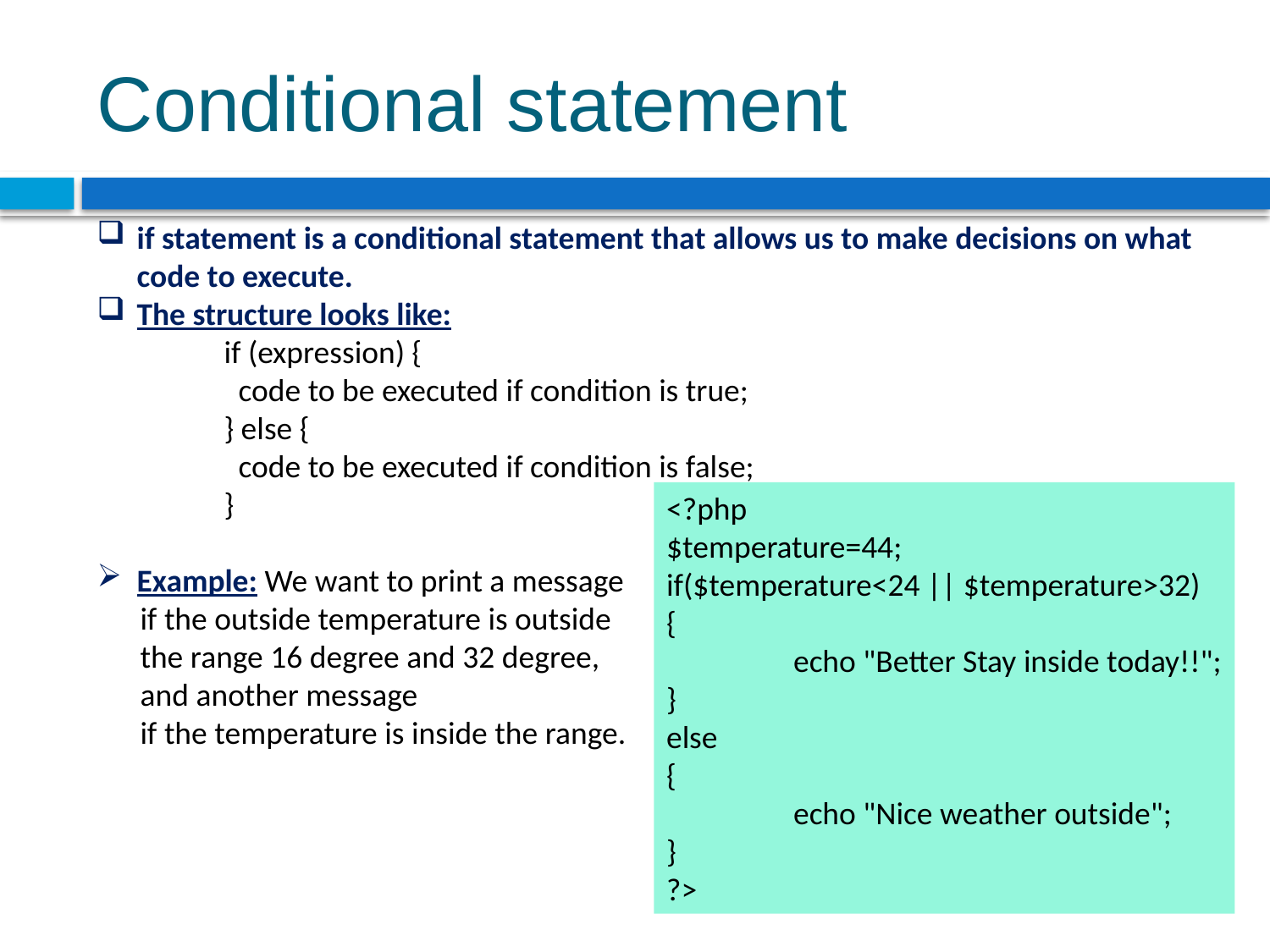

# Conditional statement
if statement is a conditional statement that allows us to make decisions on what code to execute.
The structure looks like:
	if (expression) {
  	  code to be executed if condition is true;
	} else {
  	  code to be executed if condition is false;
	}

Example: We want to print a message
      if the outside temperature is outside
      the range 16 degree and 32 degree,
      and another message
      if the temperature is inside the range.

<?php
$temperature=44;
if($temperature<24 || $temperature>32)
{
	echo "Better Stay inside today!!";
}
else
{
	echo "Nice weather outside";
}
?>